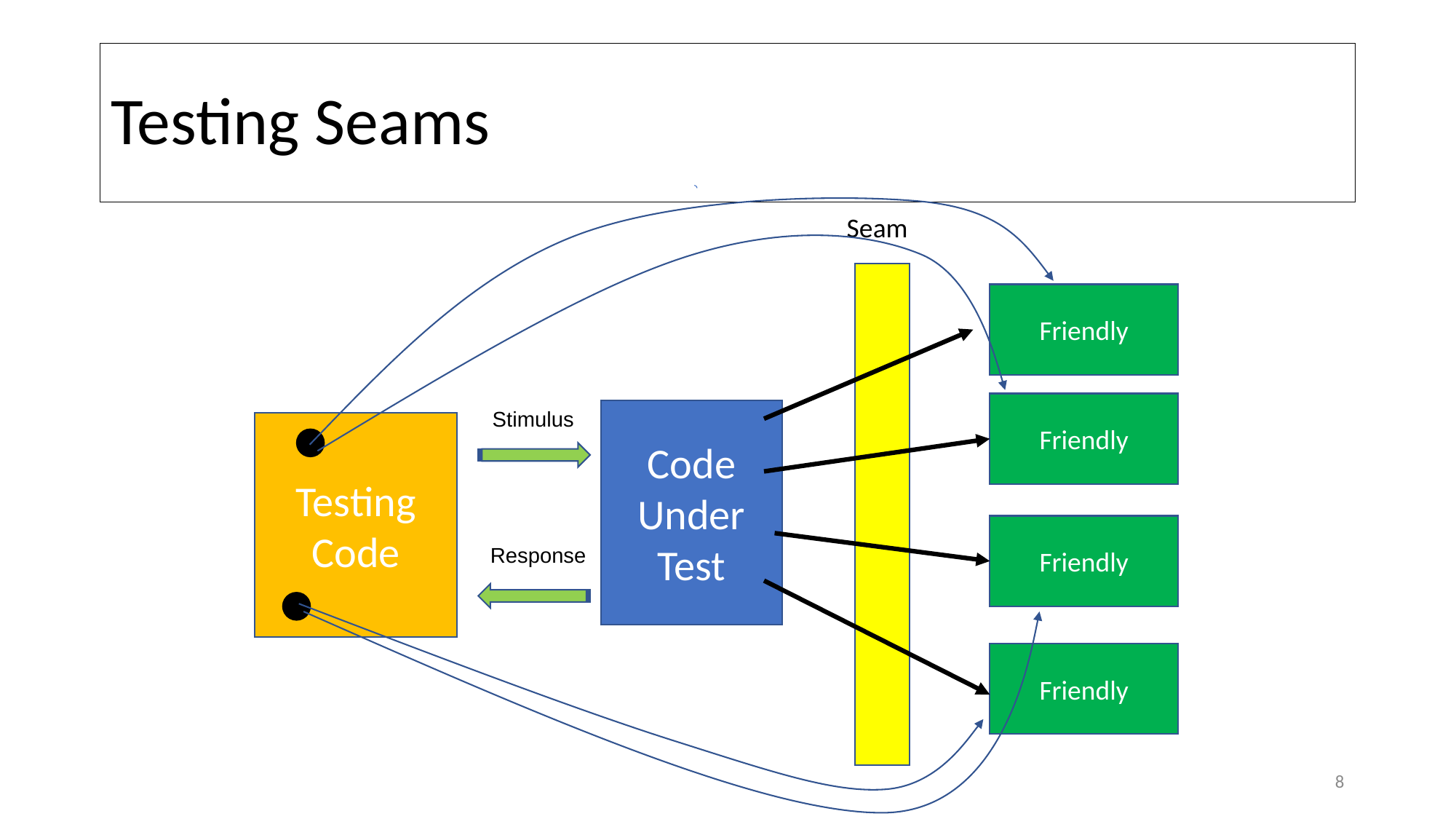

# Testing Seams

Seam

Friendly
Friendly
Code Under Test
Stimulus
Testing Code

Friendly
Response

Friendly
8